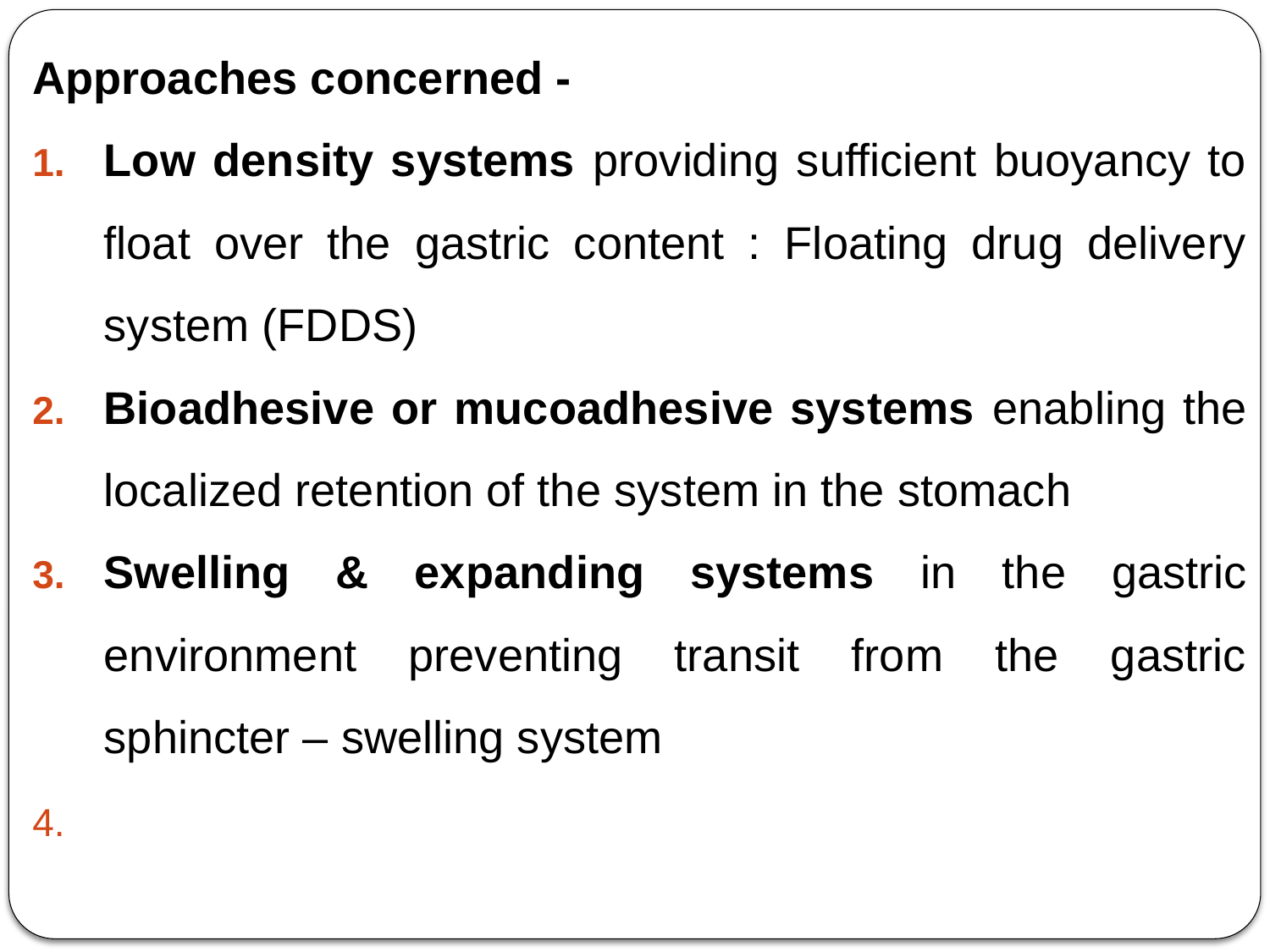

Approaches concerned -
Low density systems providing sufficient buoyancy to float over the gastric content : Floating drug delivery system (FDDS)
Bioadhesive or mucoadhesive systems enabling the localized retention of the system in the stomach
Swelling & expanding systems in the gastric environment preventing transit from the gastric sphincter – swelling system